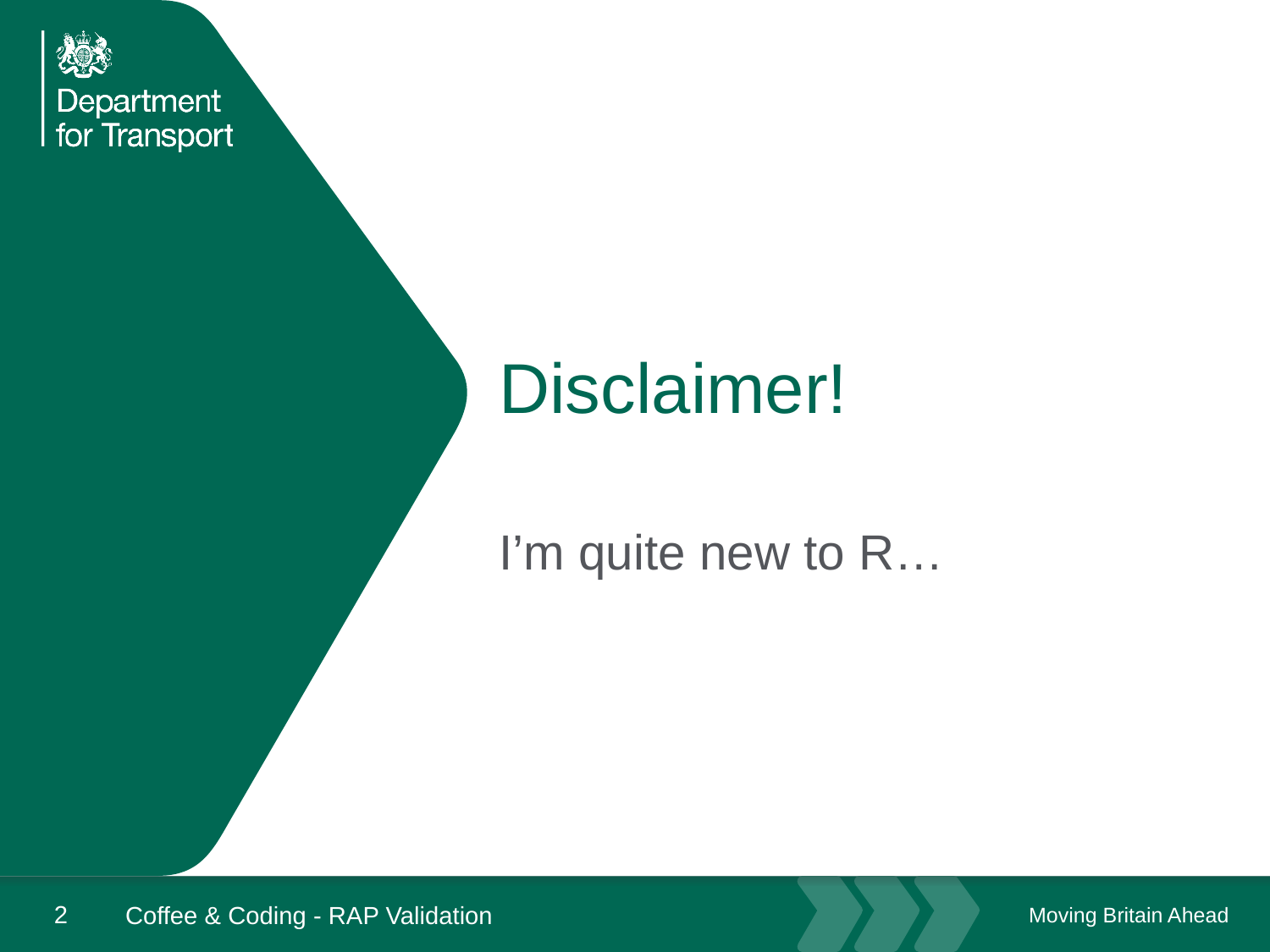

# Disclaimer!
I’m quite new to R…
2
Coffee & Coding - RAP Validation
January 19